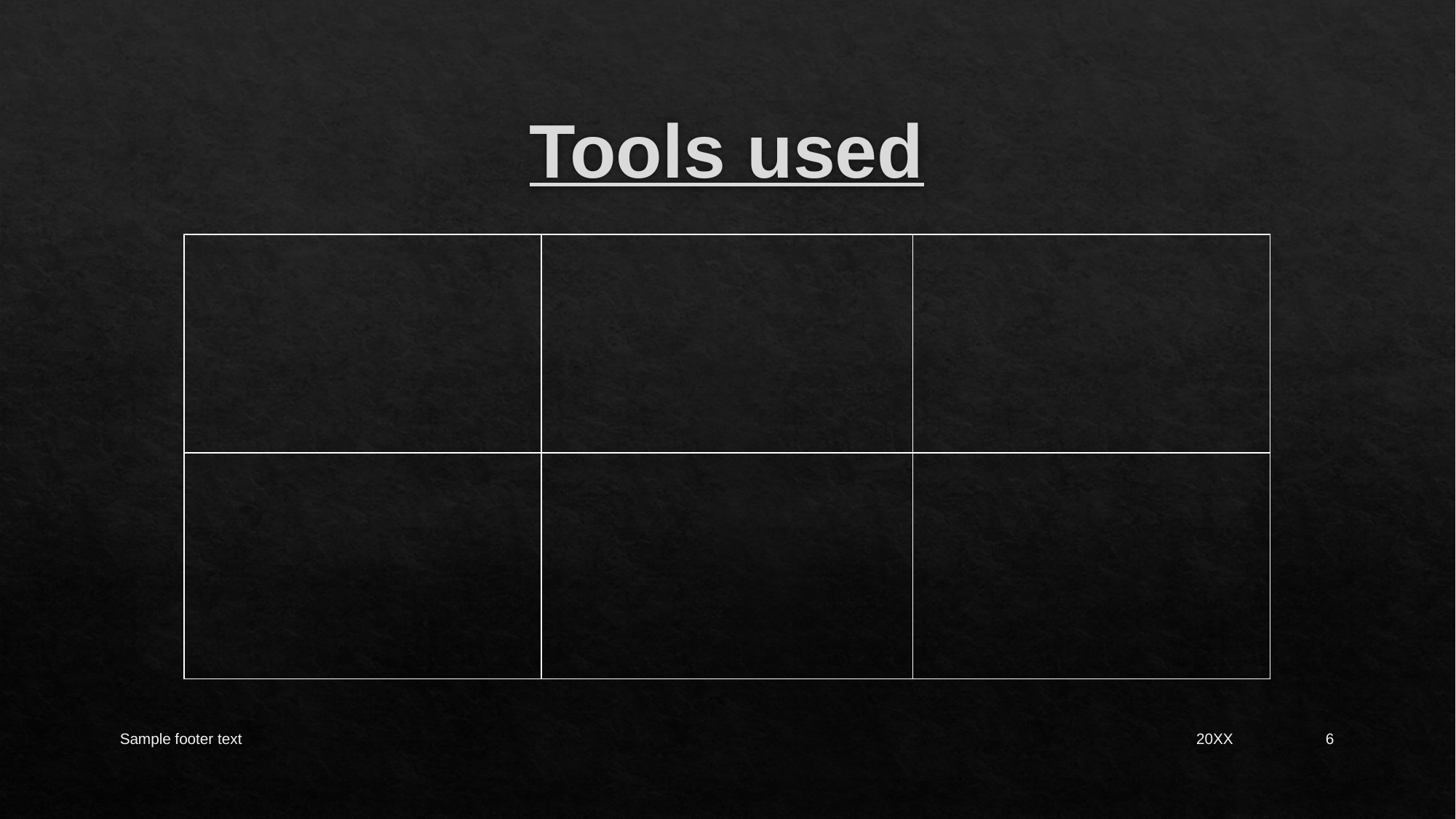

# Tools used

### Chart

| Category |
|---|
Sample footer text
20XX
6